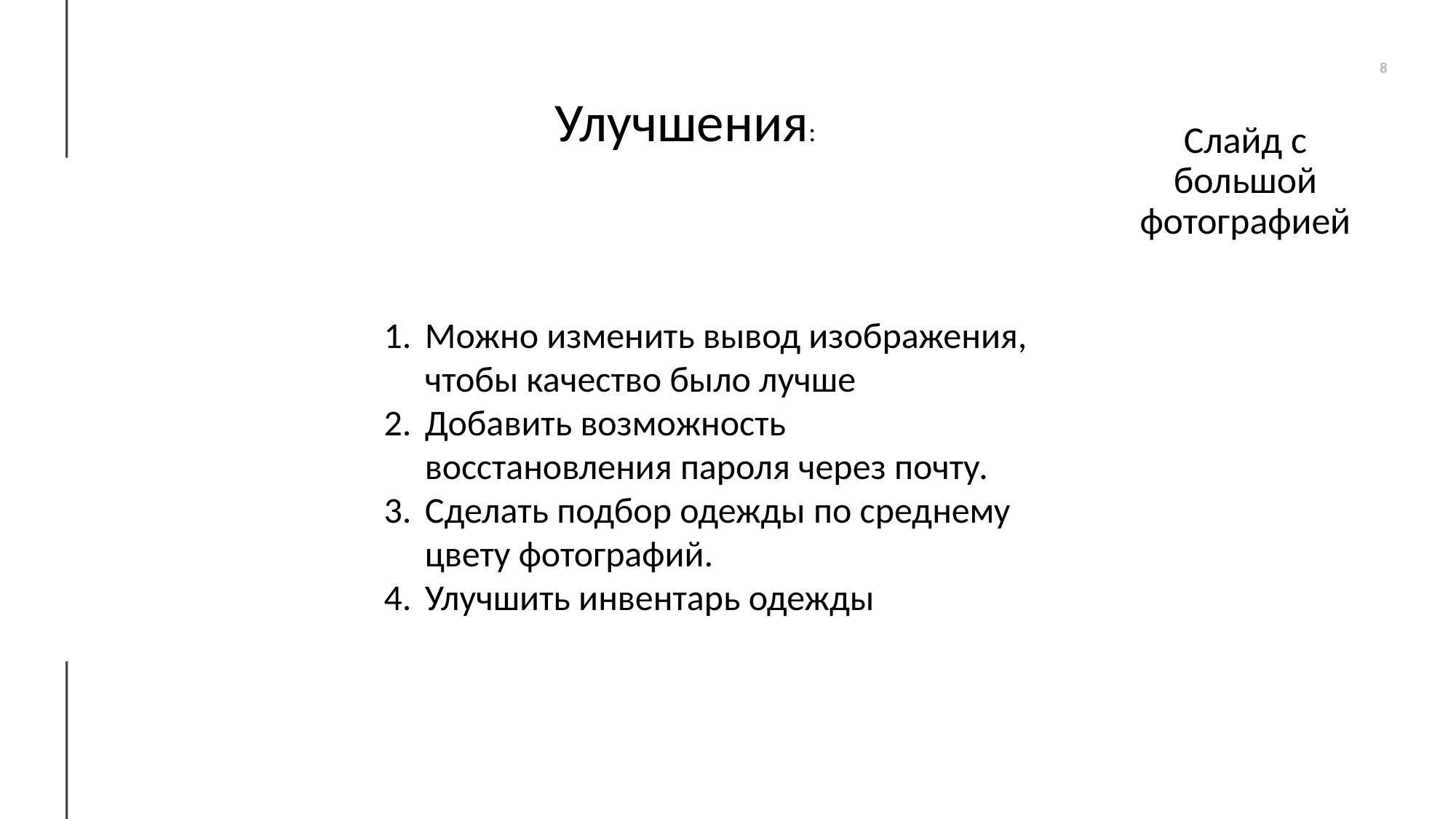

8
Улучшения:
МЕСТО
ДЛЯ ПОДПИСИ
# Слайд с большой фотографией

Можно изменить вывод изображения, чтобы качество было лучше
Добавить возможность восстановления пароля через почту.
Сделать подбор одежды по среднему цвету фотографий.
Улучшить инвентарь одежды